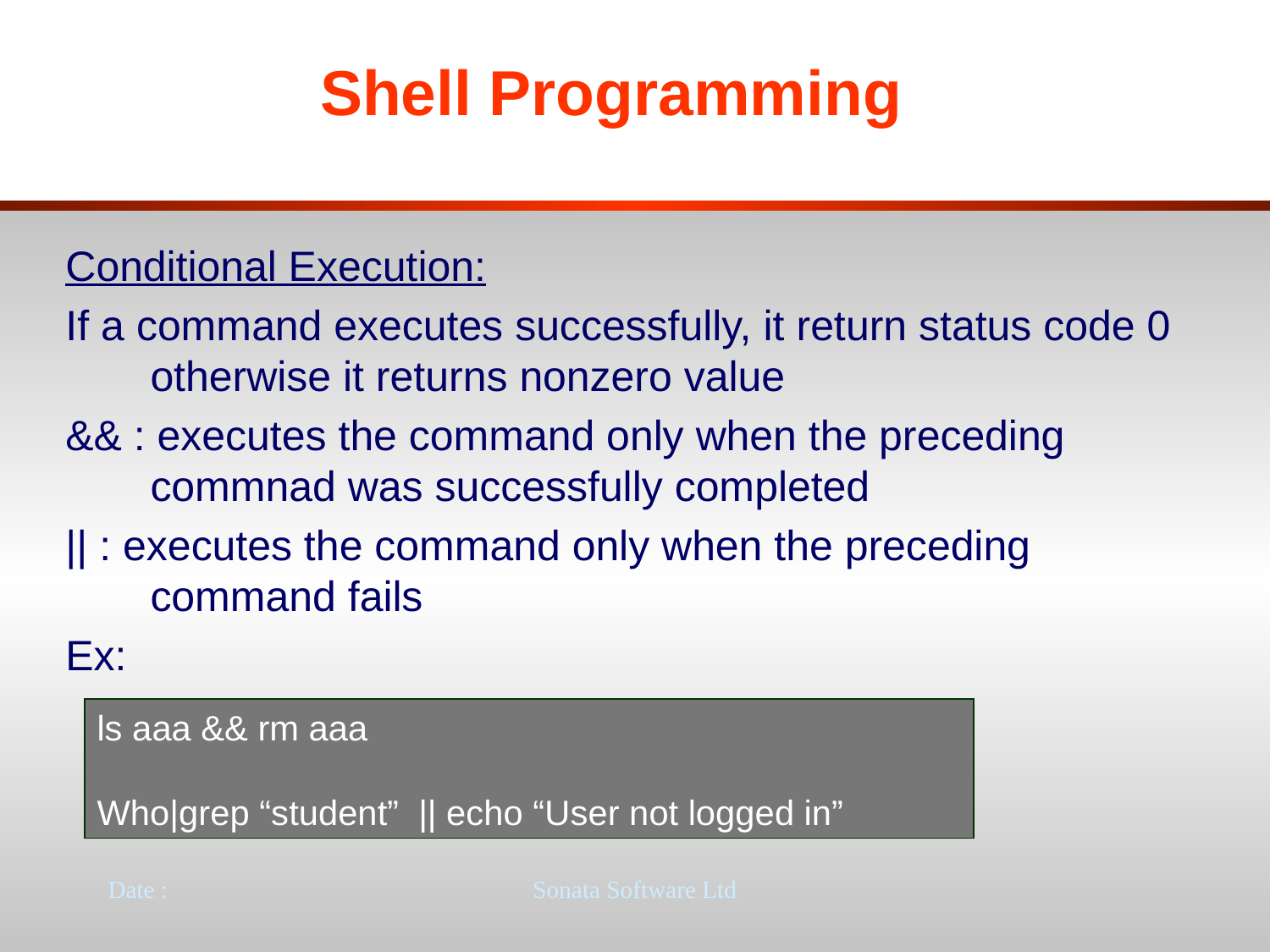

# Shell Programming
Conditional Execution:
If a command executes successfully, it return status code 0 otherwise it returns nonzero value
&& : executes the command only when the preceding commnad was successfully completed
|| : executes the command only when the preceding command fails
Ex:

ls aaa && rm aaa

Who|grep “student”  || echo “User not logged in”
Date :
Sonata Software Ltd